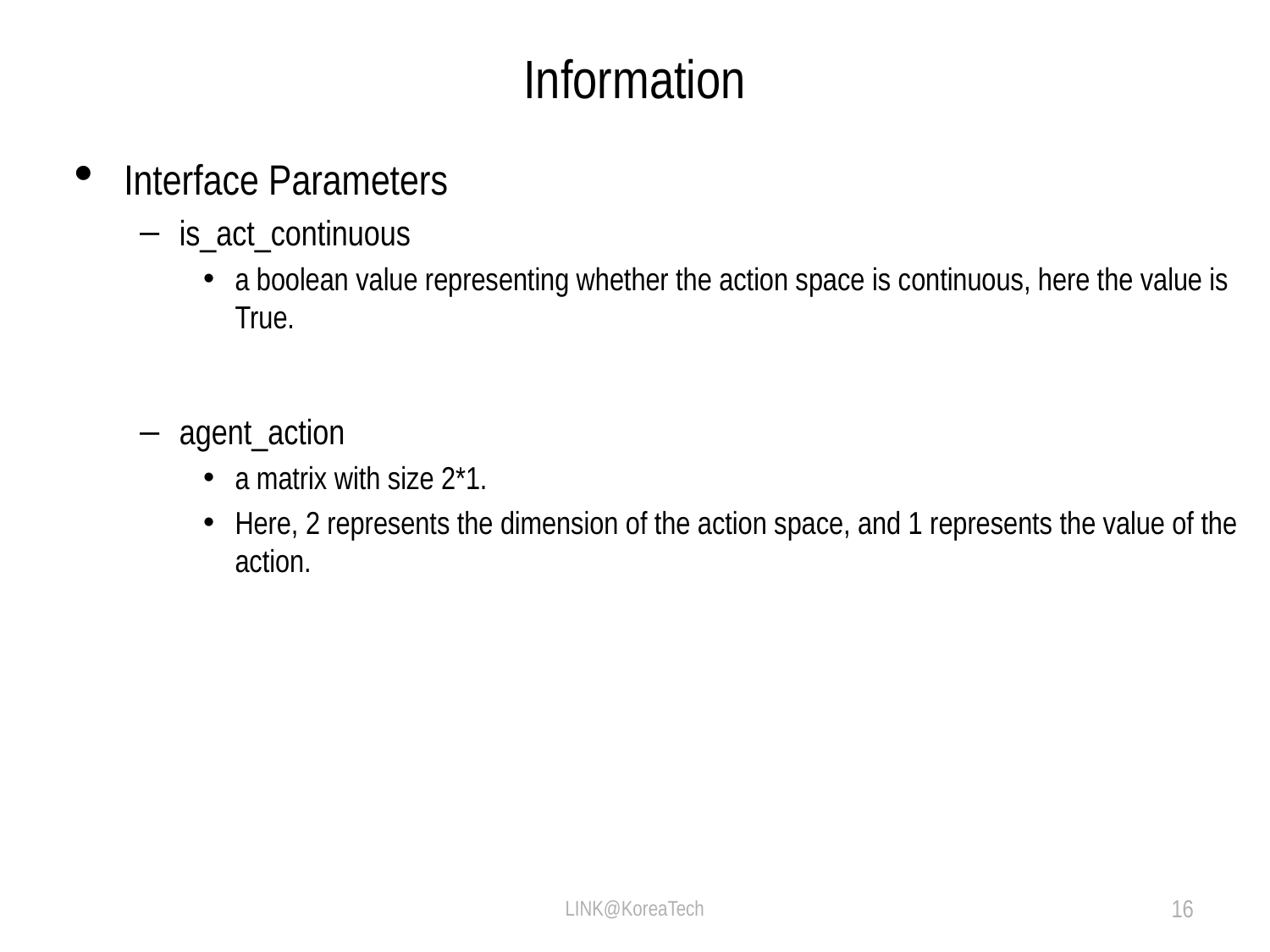

# Information
Interface Parameters
is_act_continuous
a boolean value representing whether the action space is continuous, here the value is True.

agent_action
a matrix with size 2*1.
Here, 2 represents the dimension of the action space, and 1 represents the value of the action.
LINK@KoreaTech
16